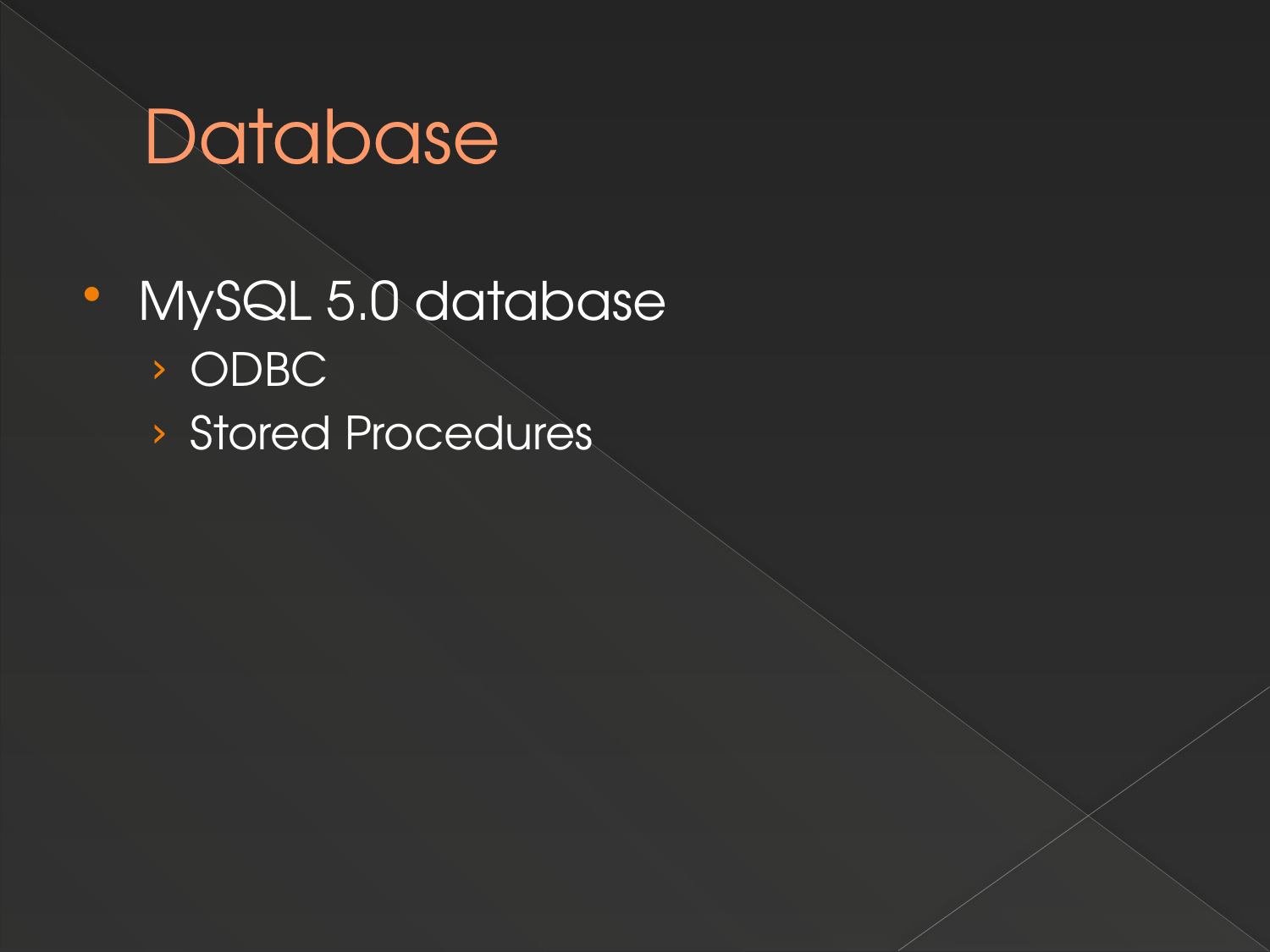

# Database
MySQL 5.0 database
ODBC
Stored Procedures